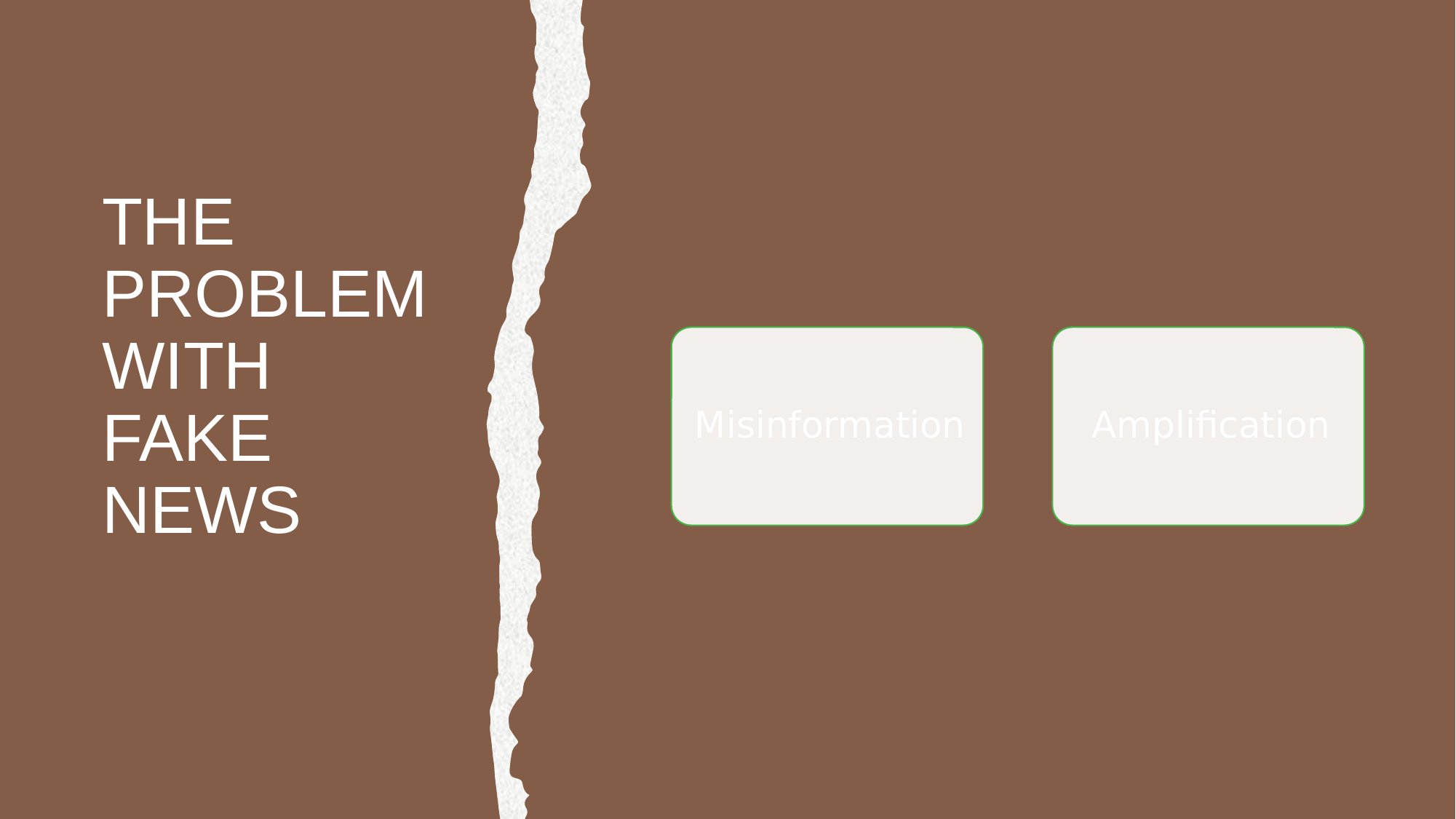

Misinformation
Amplification
# THE PROBLEM WITH FAKE NEWS